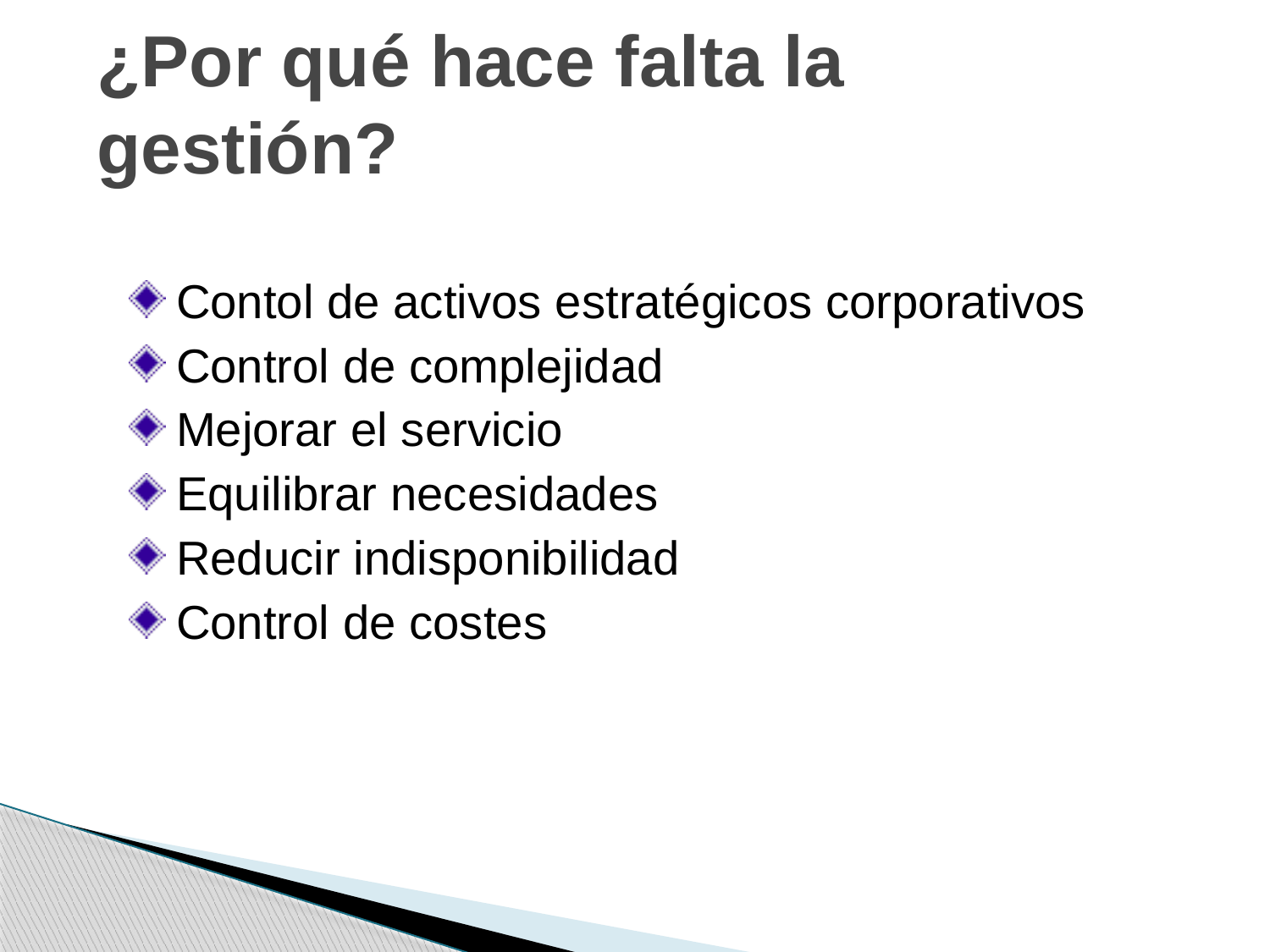

# ¿Por qué hace falta la gestión?
Contol de activos estratégicos corporativos
Control de complejidad
Mejorar el servicio
Equilibrar necesidades
Reducir indisponibilidad
Control de costes